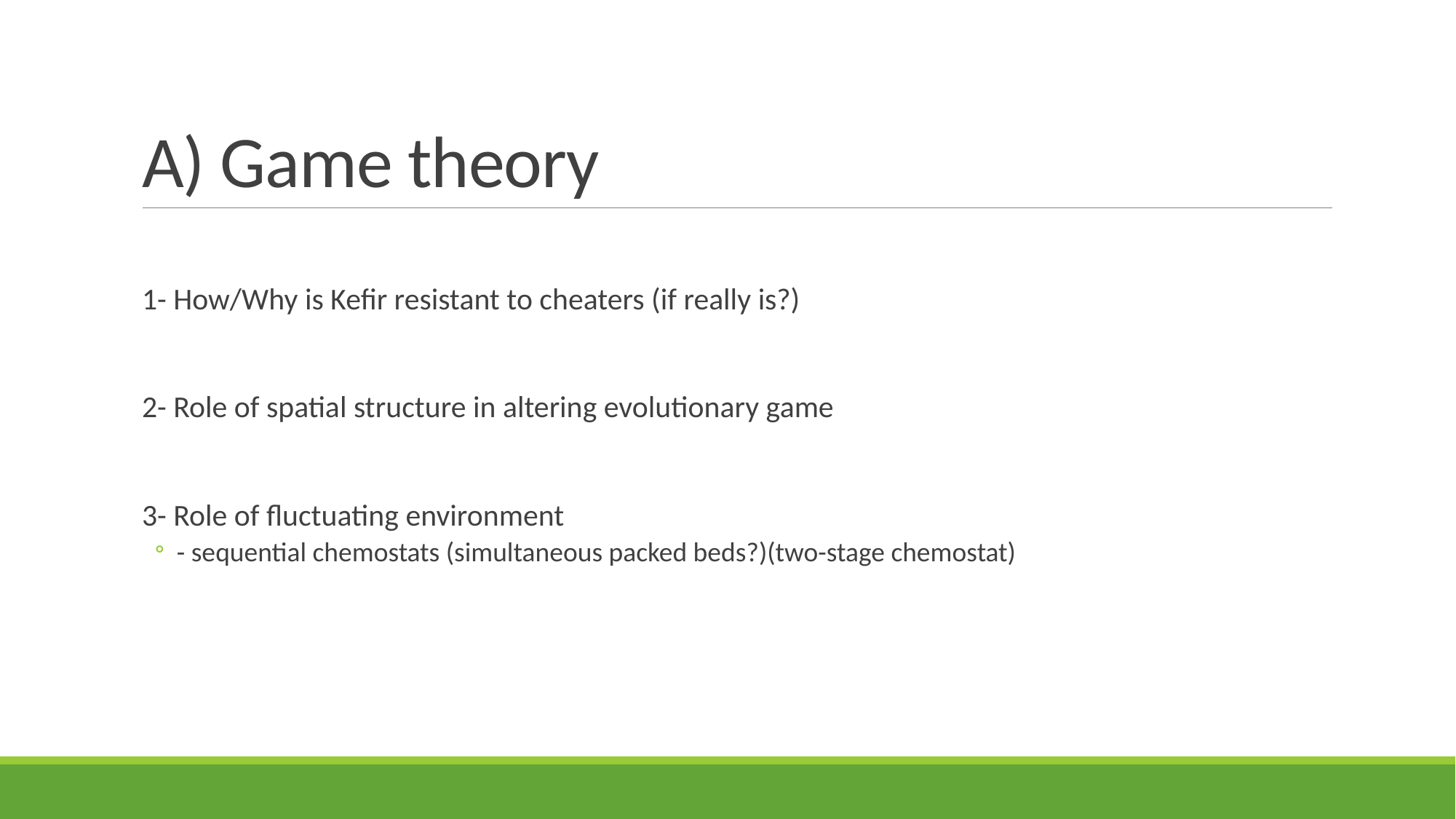

# A) Game theory

1- How/Why is Kefir resistant to cheaters (if really is?)

2- Role of spatial structure in altering evolutionary game

3- Role of fluctuating environment
- sequential chemostats (simultaneous packed beds?)(two-stage chemostat)